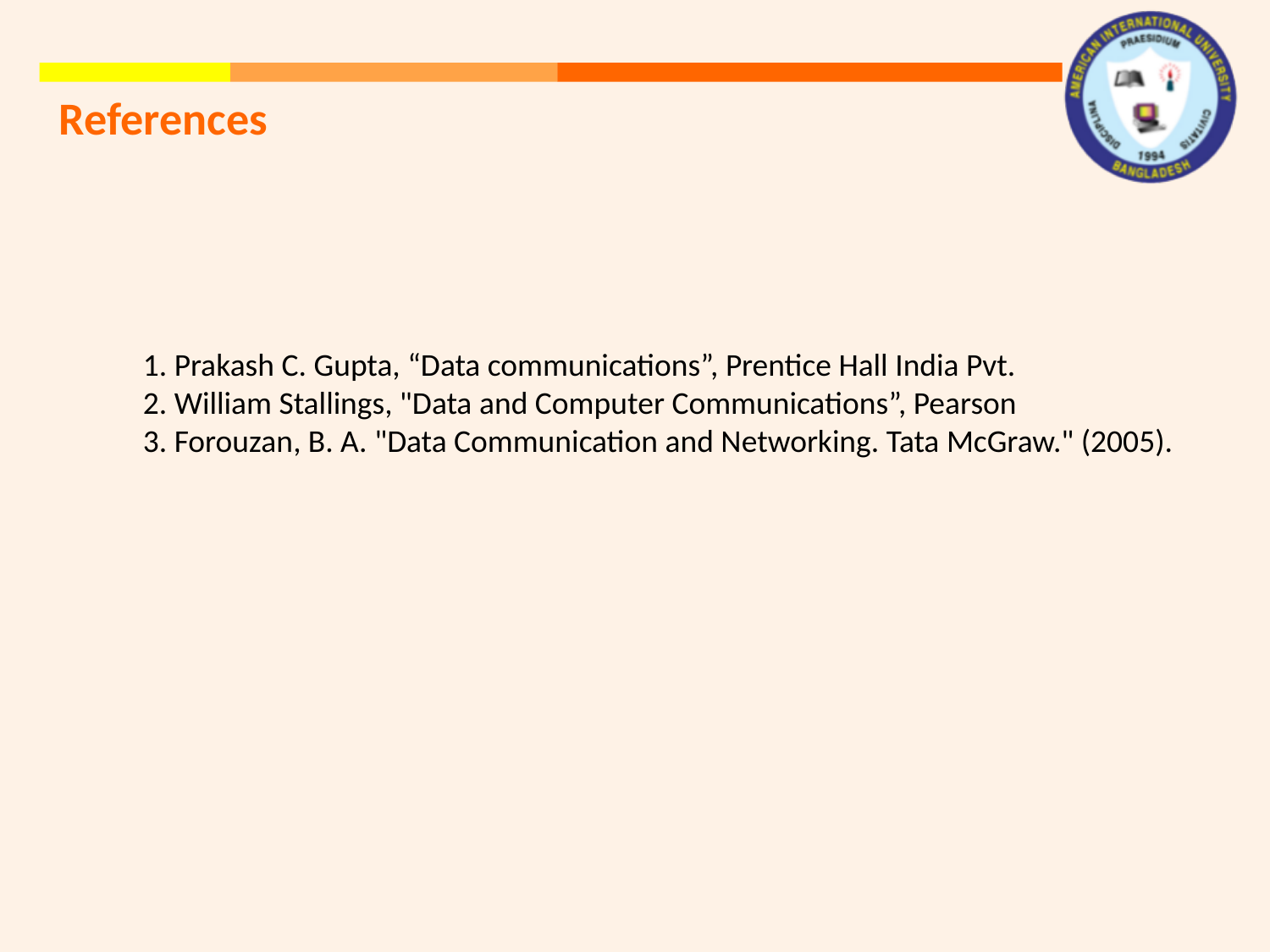

References
1. Prakash C. Gupta, “Data communications”, Prentice Hall India Pvt.
2. William Stallings, "Data and Computer Communications”, Pearson
3. Forouzan, B. A. "Data Communication and Networking. Tata McGraw." (2005).